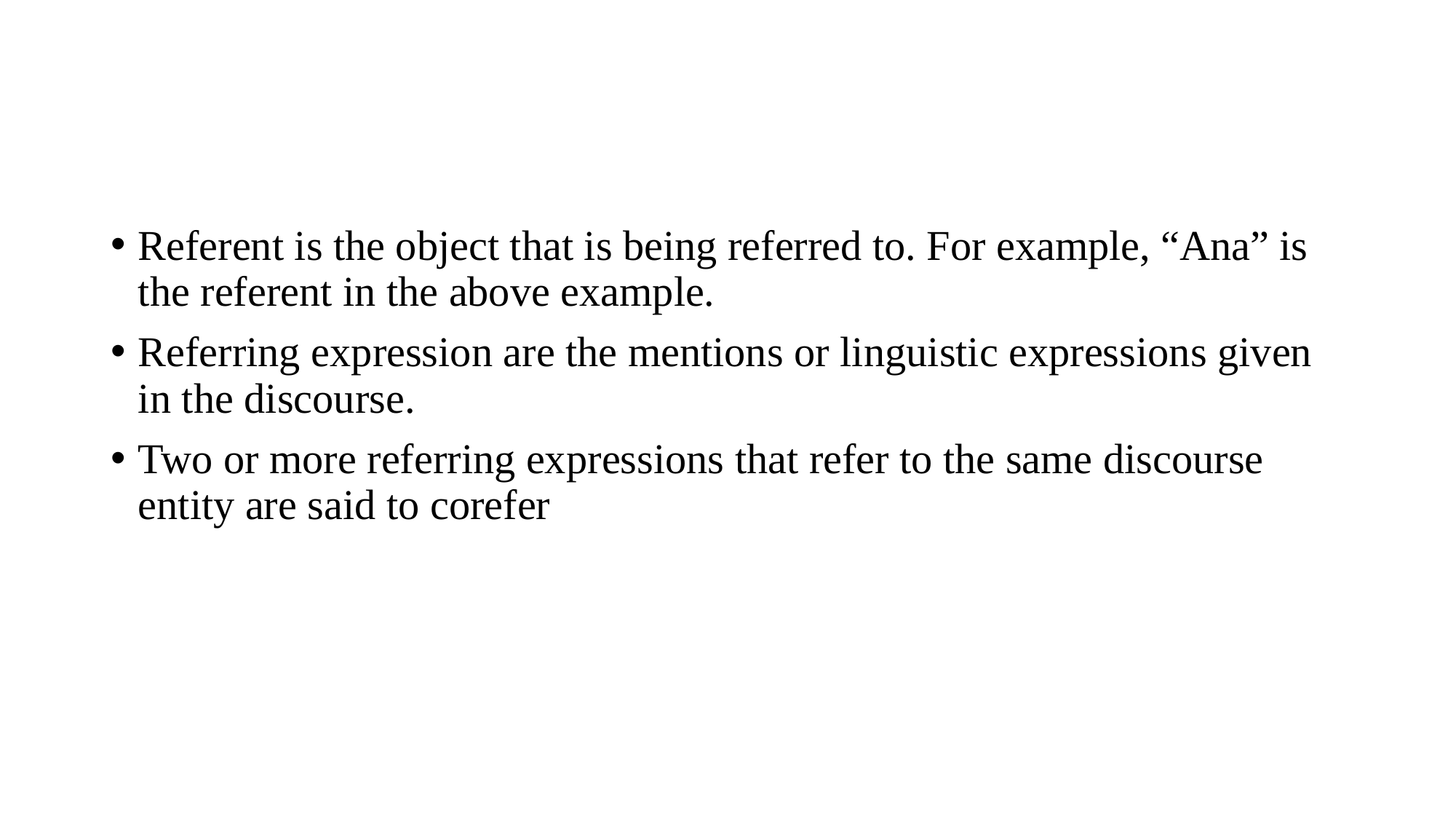

#
Referent is the object that is being referred to. For example, “Ana” is the referent in the above example.
Referring expression are the mentions or linguistic expressions given in the discourse.
Two or more referring expressions that refer to the same discourse entity are said to corefer